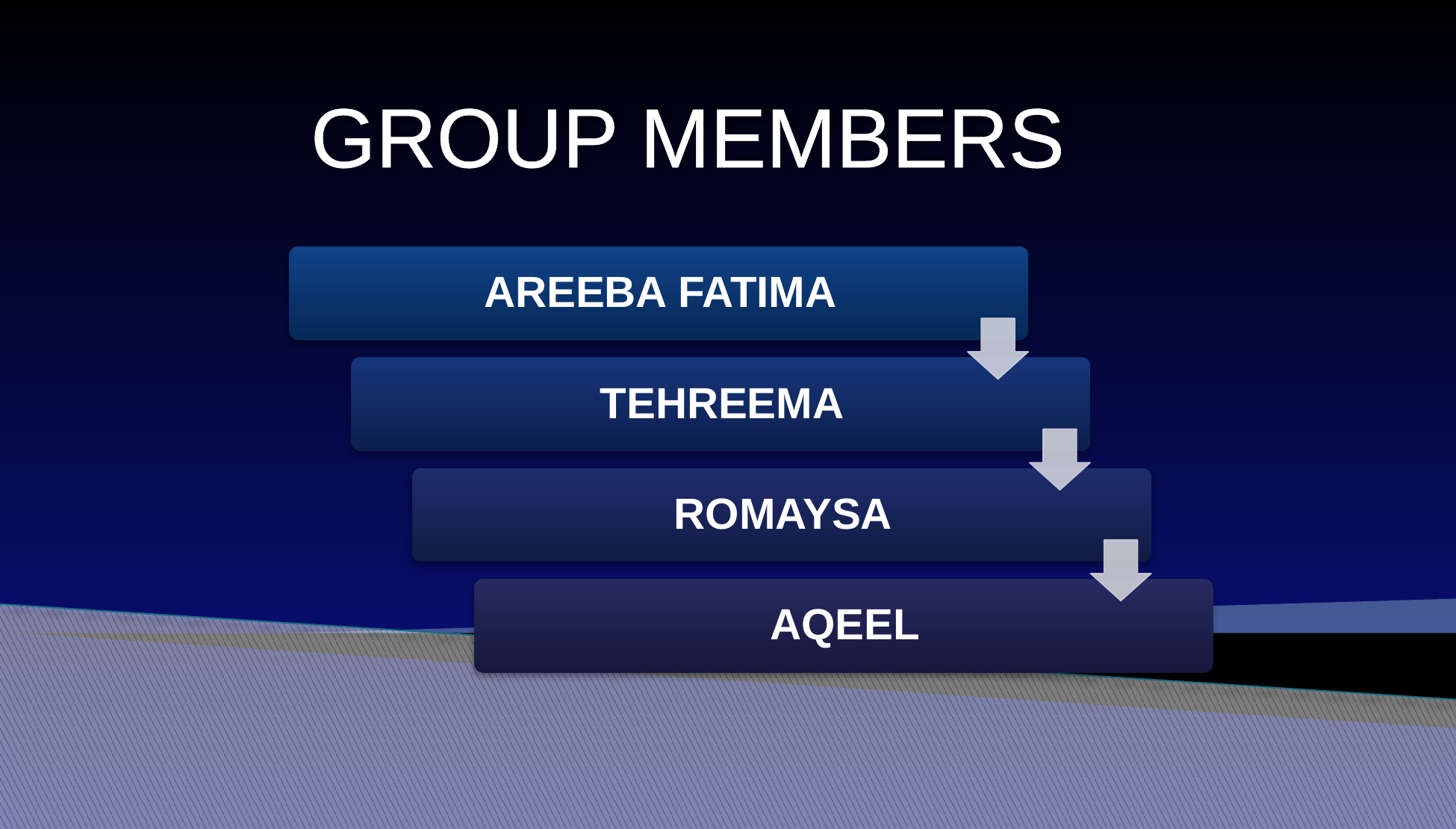

GROUP MEMBERS
AREEBA FATIMA
TEHREEMA
ROMAYSA
AQEEL